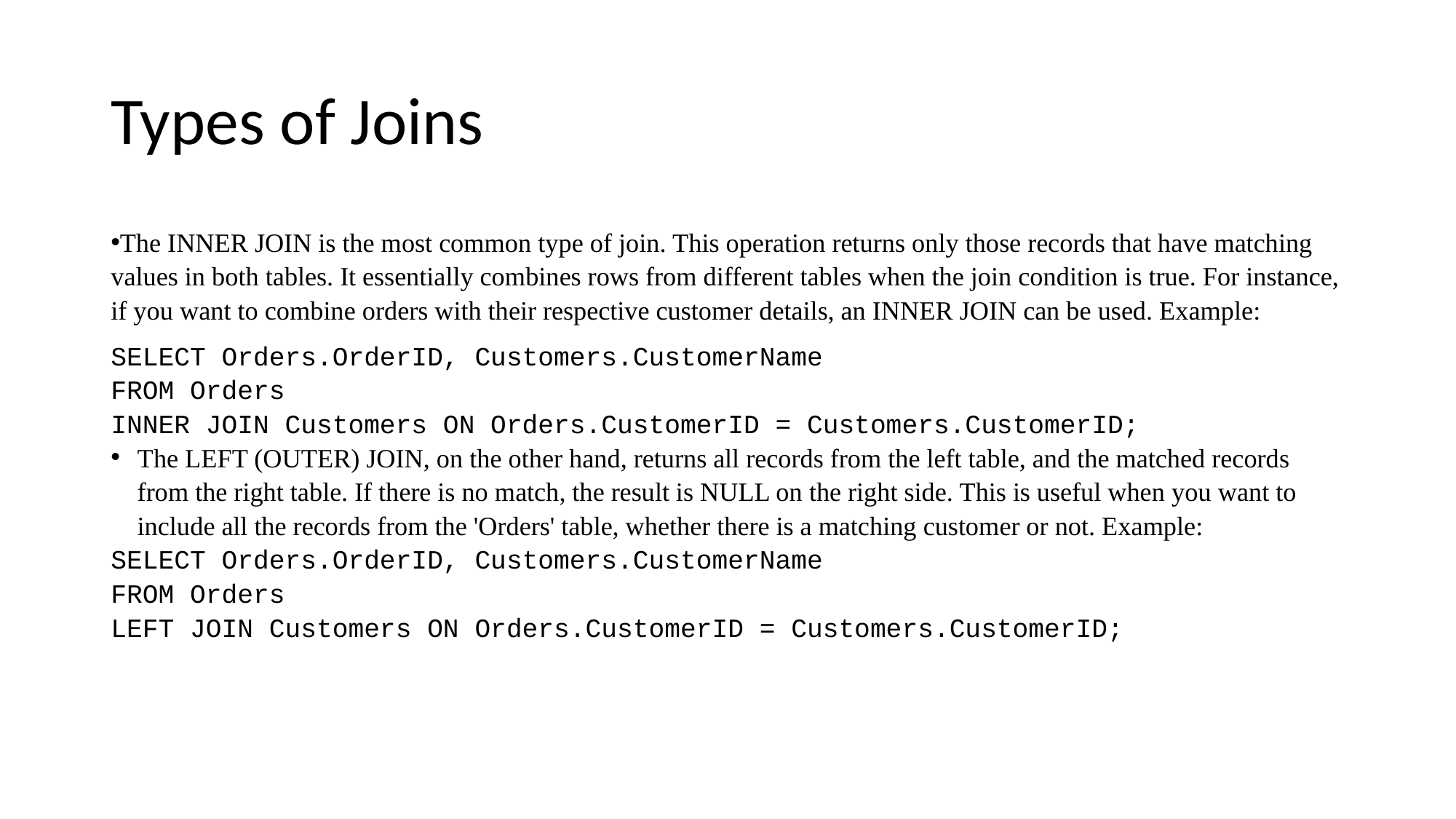

# Types of Joins
The INNER JOIN is the most common type of join. This operation returns only those records that have matching values in both tables. It essentially combines rows from different tables when the join condition is true. For instance, if you want to combine orders with their respective customer details, an INNER JOIN can be used. Example:
SELECT Orders.OrderID, Customers.CustomerName
FROM Orders
INNER JOIN Customers ON Orders.CustomerID = Customers.CustomerID;
The LEFT (OUTER) JOIN, on the other hand, returns all records from the left table, and the matched records from the right table. If there is no match, the result is NULL on the right side. This is useful when you want to include all the records from the 'Orders' table, whether there is a matching customer or not. Example:
SELECT Orders.OrderID, Customers.CustomerName
FROM Orders
LEFT JOIN Customers ON Orders.CustomerID = Customers.CustomerID;